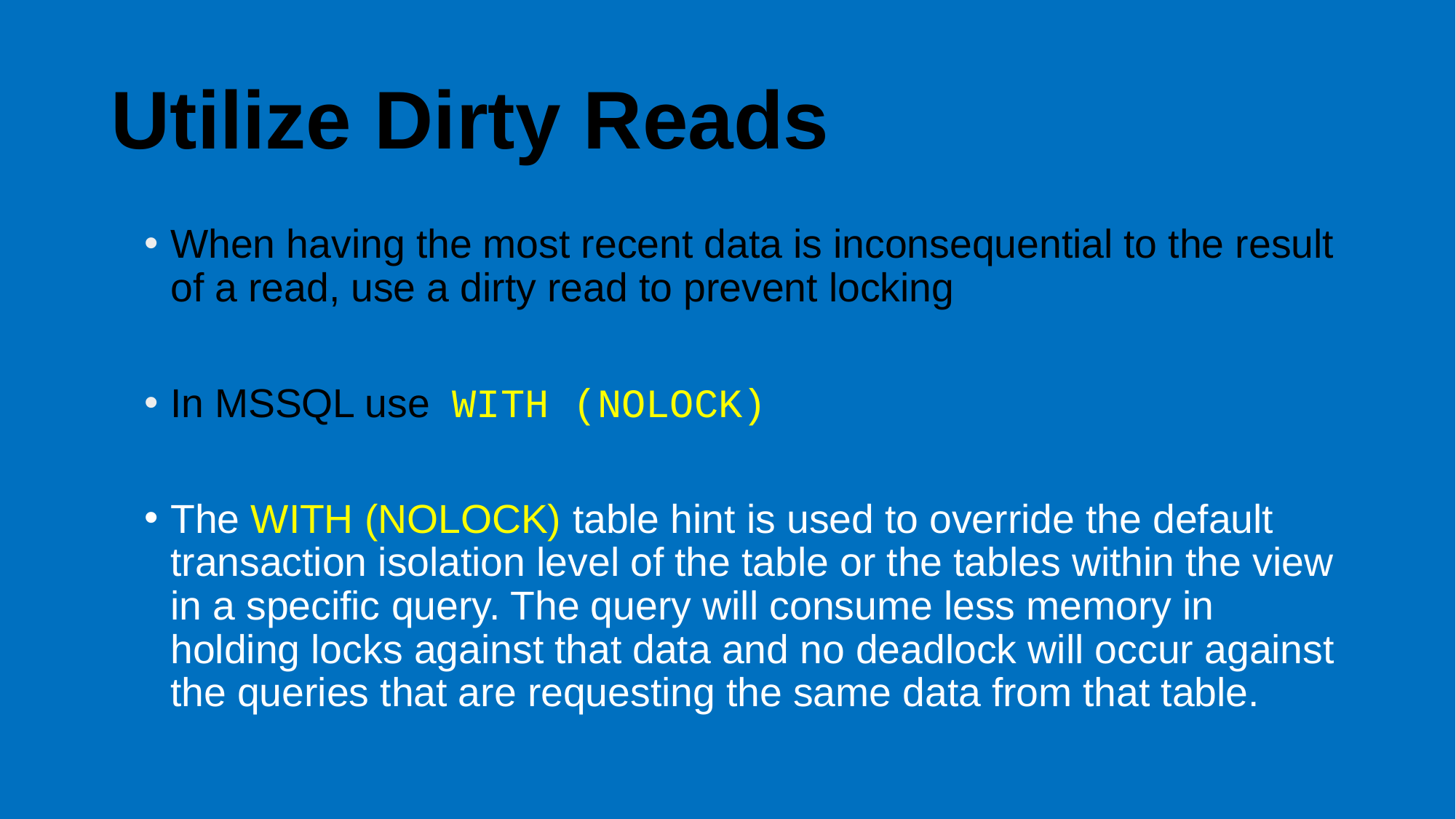

# Utilize Dirty Reads
When having the most recent data is inconsequential to the result of a read, use a dirty read to prevent locking

In MSSQL use  WITH (NOLOCK)

The WITH (NOLOCK) table hint is used to override the default transaction isolation level of the table or the tables within the view in a specific query. The query will consume less memory in holding locks against that data and no deadlock will occur against the queries that are requesting the same data from that table.